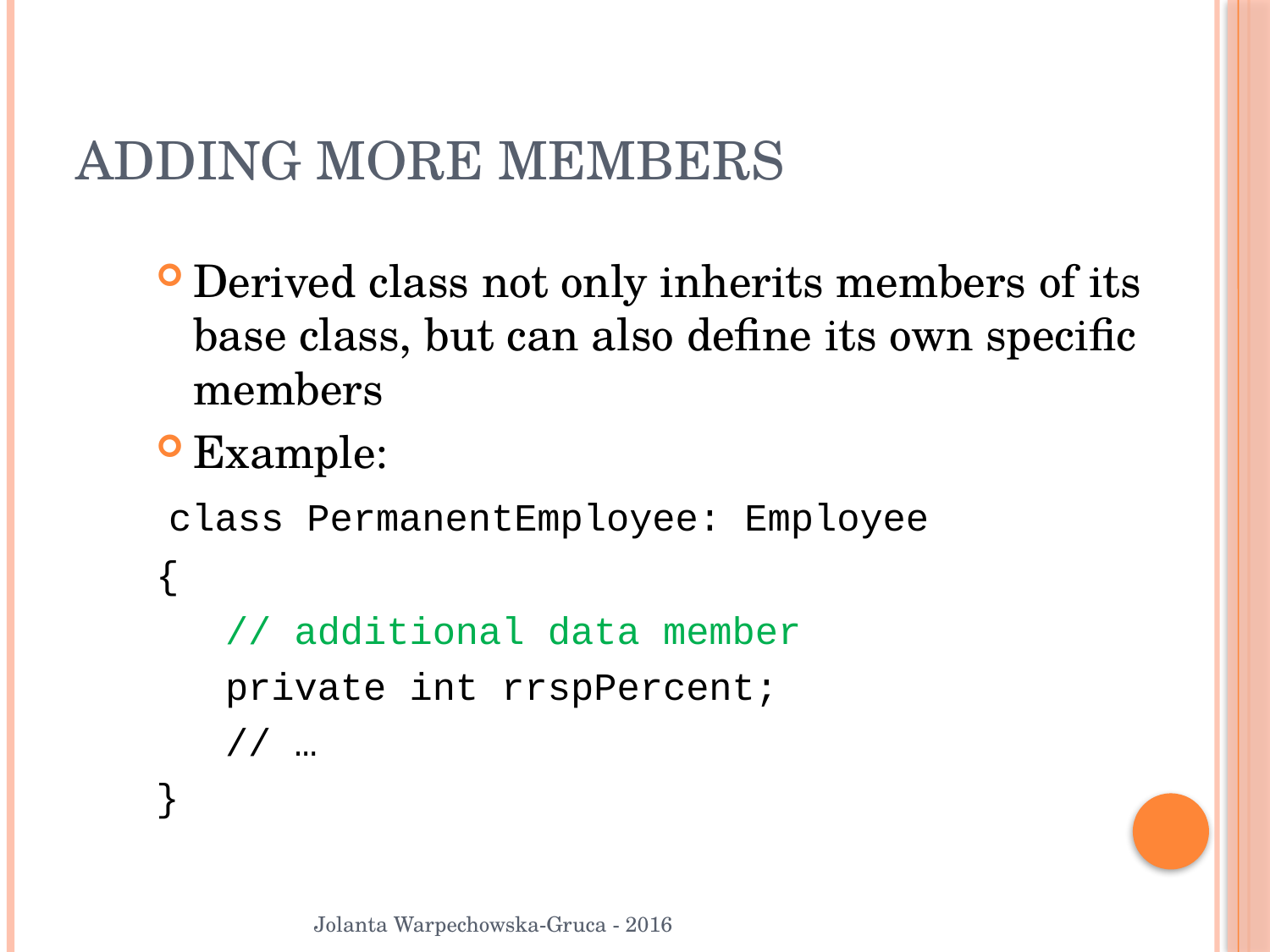

# Adding More Members
Derived class not only inherits members of its base class, but can also define its own specific members
Example:
 class PermanentEmployee: Employee
{
   // additional data member
   private int rrspPercent;
   // …
}

Jolanta Warpechowska-Gruca - 2016